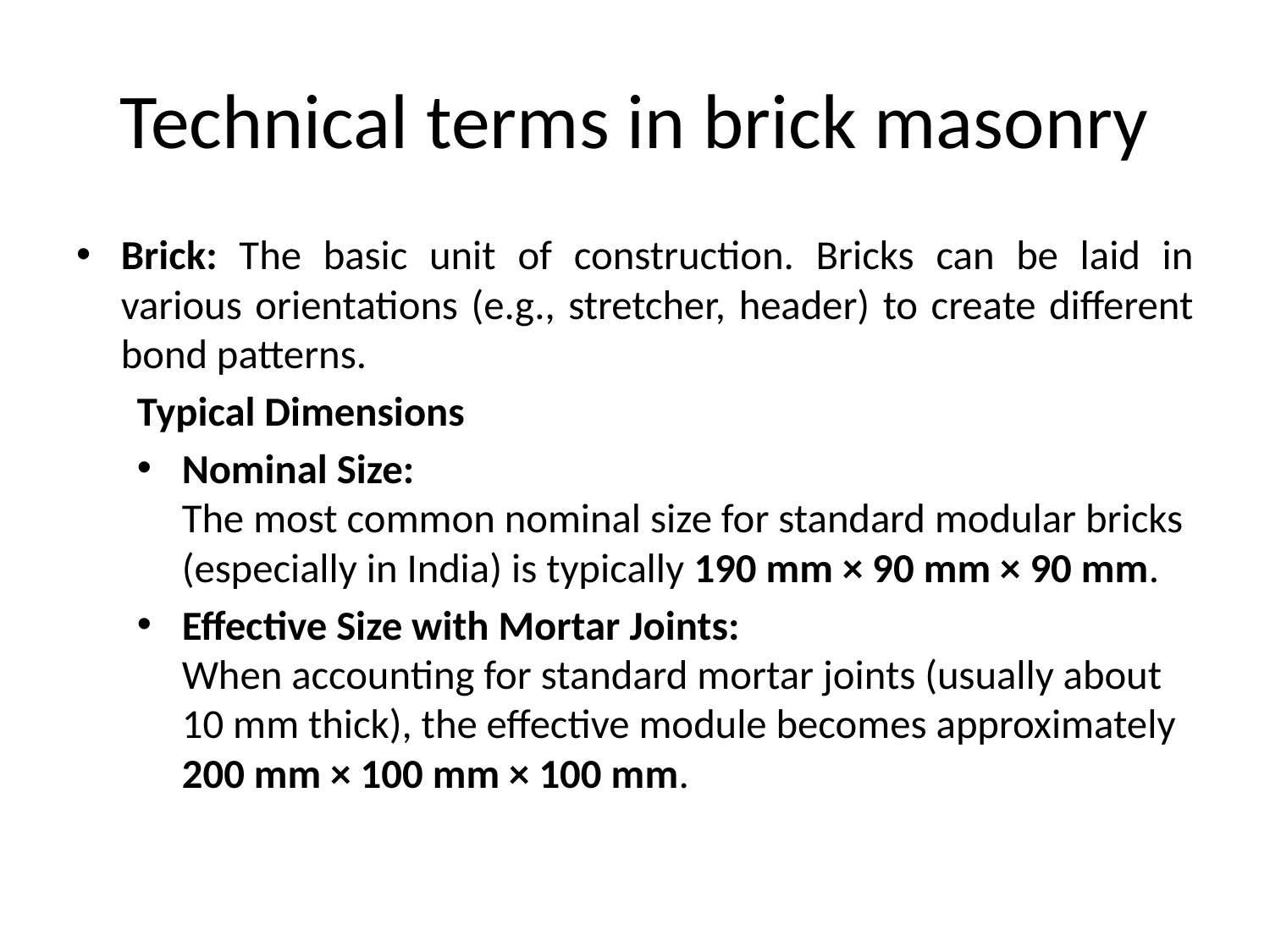

# Technical terms in brick masonry
Brick: The basic unit of construction. Bricks can be laid in various orientations (e.g., stretcher, header) to create different bond patterns.
Typical Dimensions
Nominal Size:
The most common nominal size for standard modular bricks (especially in India) is typically 190 mm × 90 mm × 90 mm.
Effective Size with Mortar Joints:
When accounting for standard mortar joints (usually about 10 mm thick), the effective module becomes approximately 200 mm × 100 mm × 100 mm.